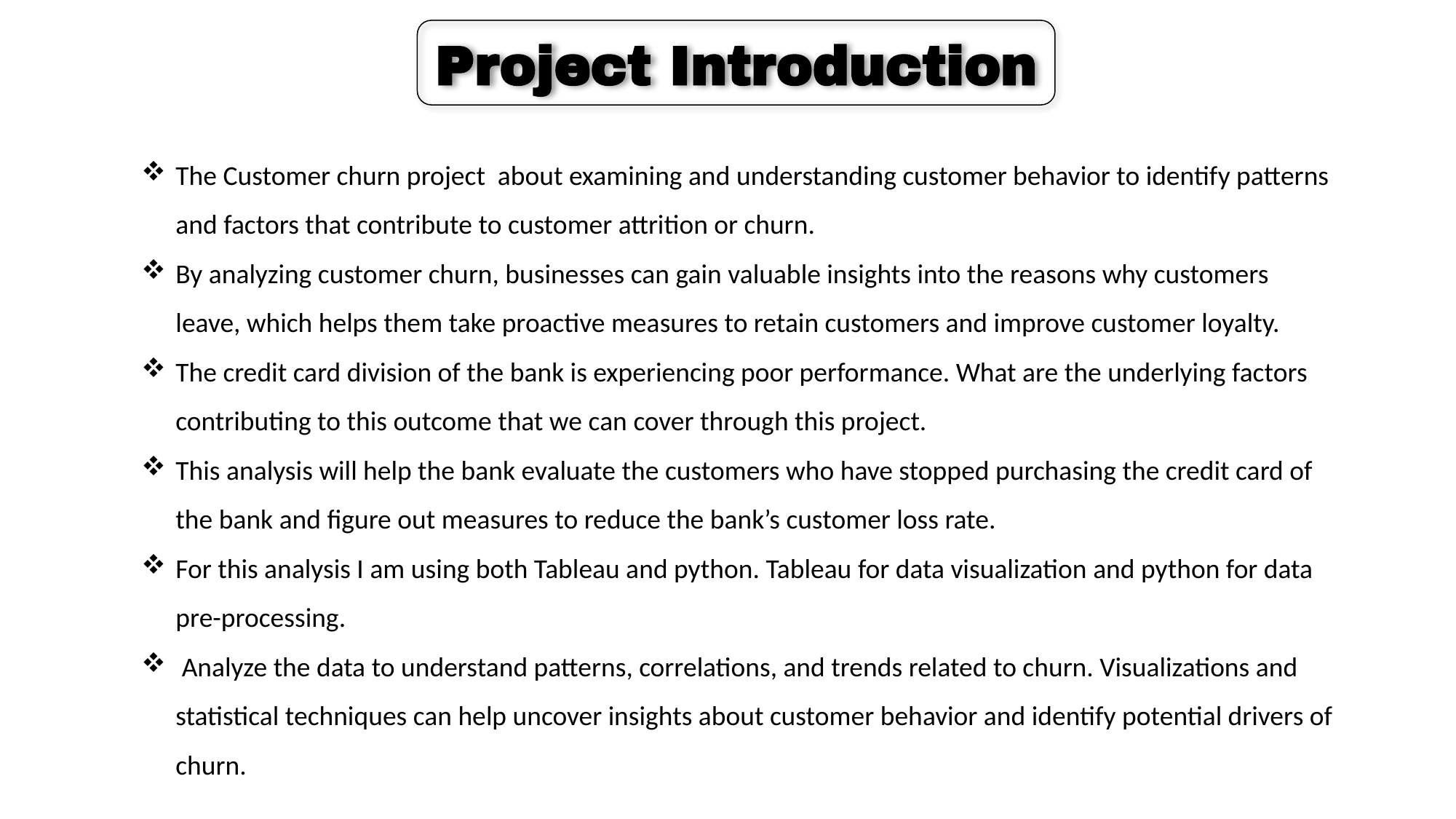

Project Introduction
The Customer churn project  about examining and understanding customer behavior to identify patterns and factors that contribute to customer attrition or churn.
By analyzing customer churn, businesses can gain valuable insights into the reasons why customers leave, which helps them take proactive measures to retain customers and improve customer loyalty.
The credit card division of the bank is experiencing poor performance. What are the underlying factors contributing to this outcome that we can cover through this project.
This analysis will help the bank evaluate the customers who have stopped purchasing the credit card of the bank and figure out measures to reduce the bank’s customer loss rate.
For this analysis I am using both Tableau and python. Tableau for data visualization and python for data pre-processing.
 Analyze the data to understand patterns, correlations, and trends related to churn. Visualizations and statistical techniques can help uncover insights about customer behavior and identify potential drivers of churn.